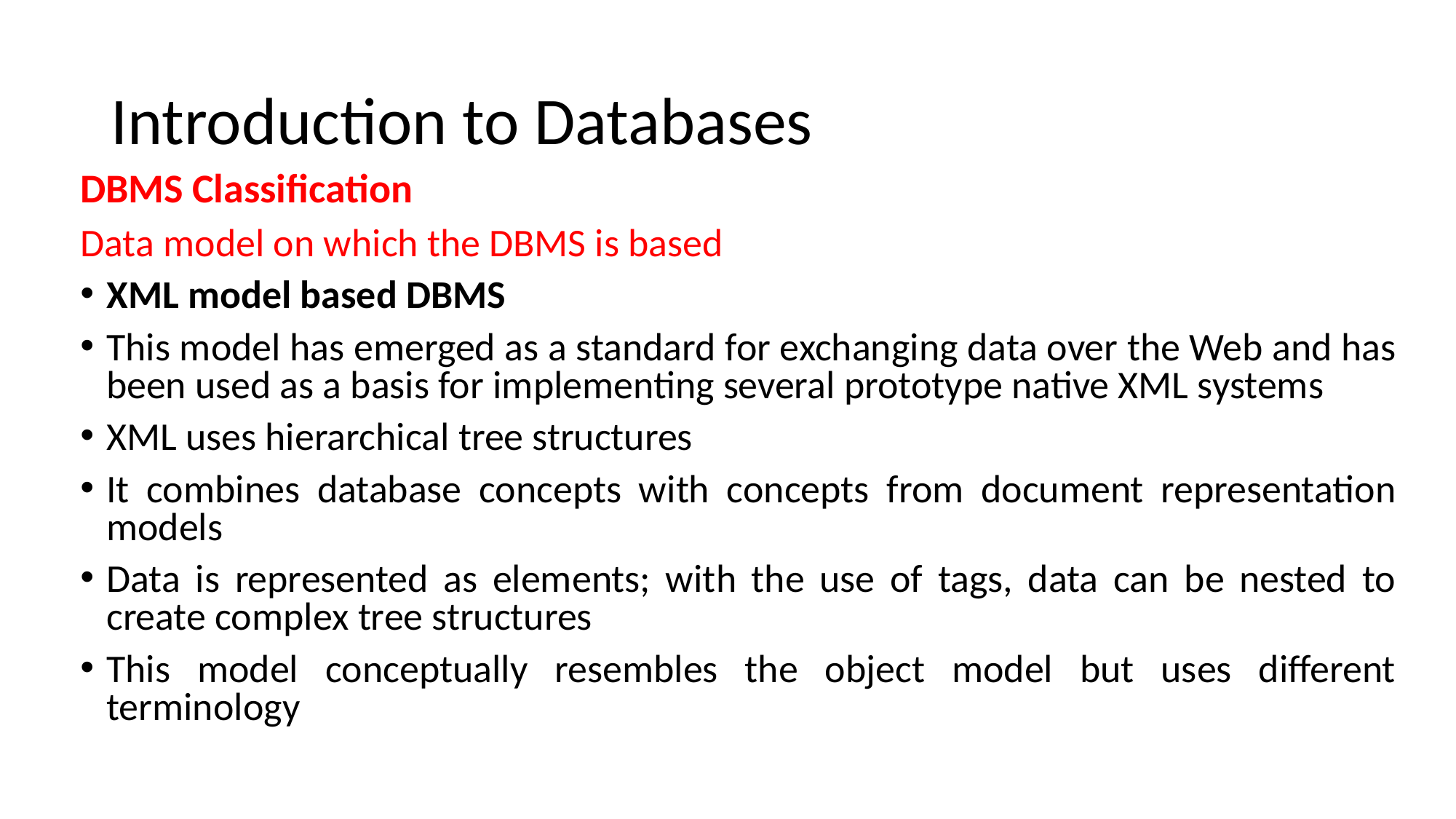

# Introduction to Databases
DBMS Classification
Data model on which the DBMS is based
XML model based DBMS
This model has emerged as a standard for exchanging data over the Web and has been used as a basis for implementing several prototype native XML systems
XML uses hierarchical tree structures
It combines database concepts with concepts from document representation models
Data is represented as elements; with the use of tags, data can be nested to create complex tree structures
This model conceptually resembles the object model but uses different terminology